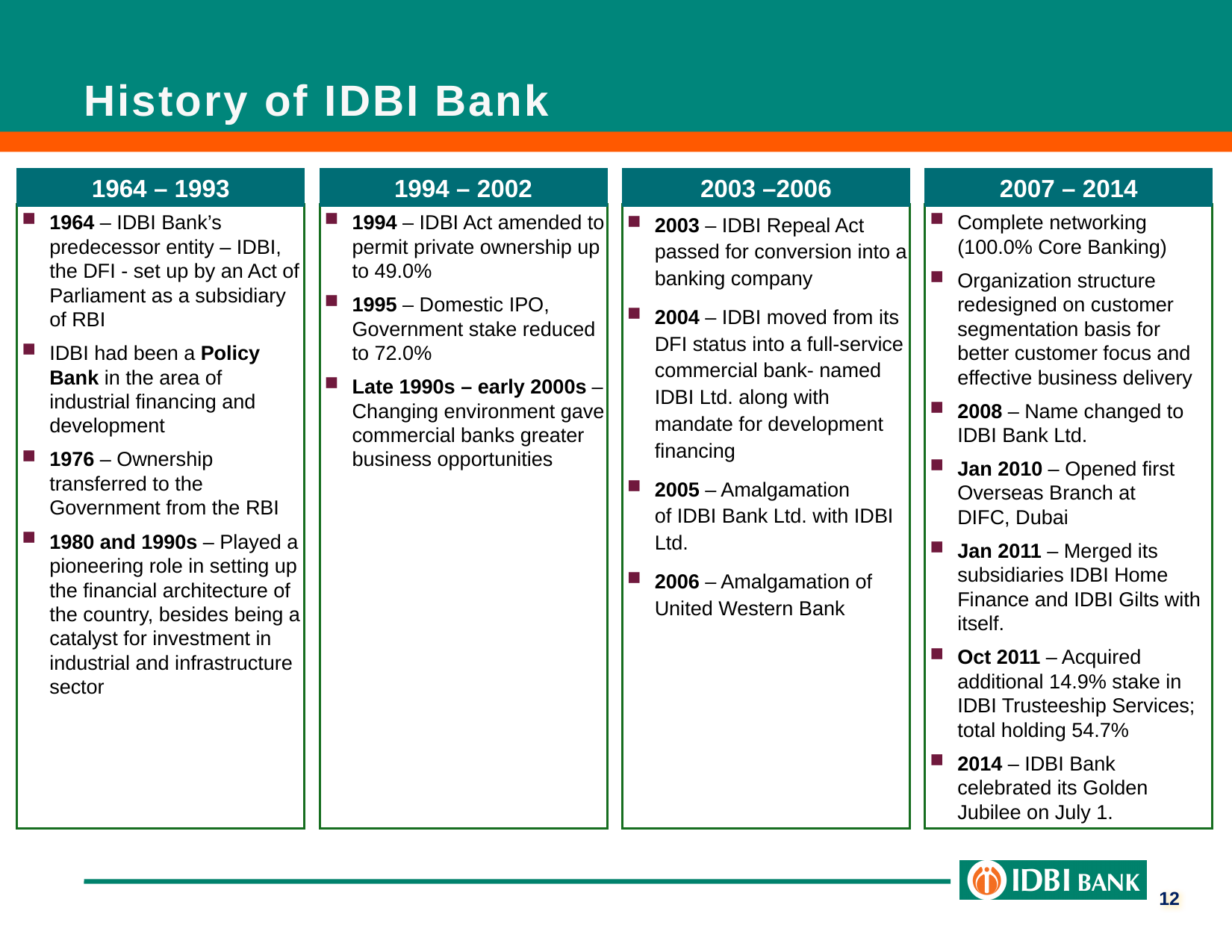

History of IDBI Bank
1964 – 1993
1994 – 2002
2003 –2006
2007 – 2014
2003 – IDBI Repeal Act passed for conversion into a banking company
2004 – IDBI moved from its DFI status into a full-service commercial bank- named IDBI Ltd. along with mandate for development financing
2005 – Amalgamation
of IDBI Bank Ltd. with IDBI Ltd.
2006 – Amalgamation of United Western Bank
1964 – IDBI Bank’s predecessor entity – IDBI, the DFI - set up by an Act of Parliament as a subsidiary of RBI
IDBI had been a Policy Bank in the area of industrial financing and development
1976 – Ownership transferred to the Government from the RBI
1980 and 1990s – Played a pioneering role in setting up the financial architecture of the country, besides being a catalyst for investment in industrial and infrastructure sector
1994 – IDBI Act amended to permit private ownership up to 49.0%
1995 – Domestic IPO, Government stake reduced to 72.0%
Late 1990s – early 2000s – Changing environment gave commercial banks greater business opportunities
Complete networking (100.0% Core Banking)
Organization structure redesigned on customer segmentation basis for better customer focus and effective business delivery
2008 – Name changed to IDBI Bank Ltd.
Jan 2010 – Opened first Overseas Branch at
DIFC, Dubai
Jan 2011 – Merged its subsidiaries IDBI Home Finance and IDBI Gilts with itself.
Oct 2011 – Acquired additional 14.9% stake in IDBI Trusteeship Services; total holding 54.7%
2014 – IDBI Bank celebrated its Golden Jubilee on July 1.
12